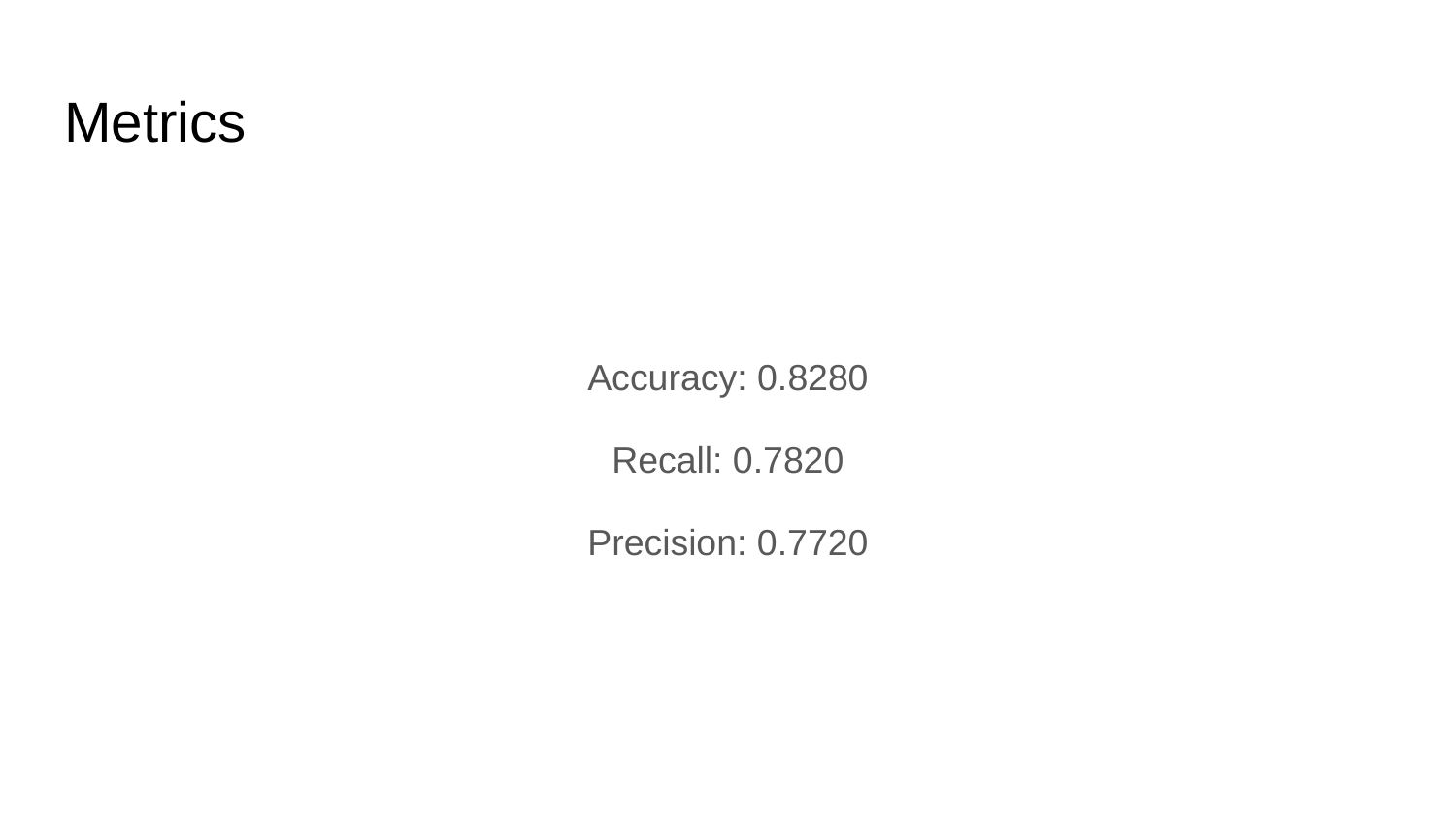

# Metrics
Accuracy: 0.8280
Recall: 0.7820
Precision: 0.7720